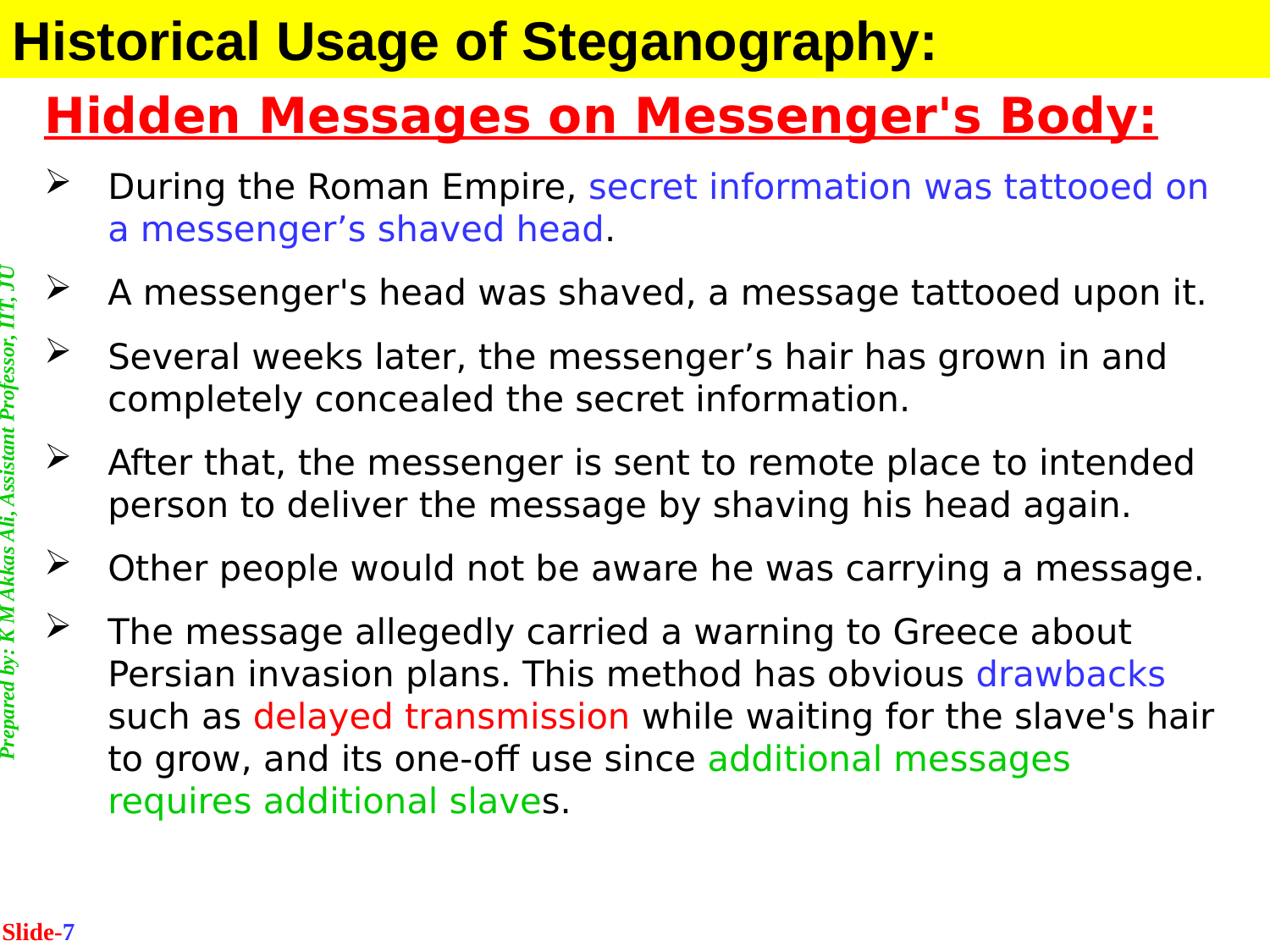

Historical Usage of Steganography:

Prepared by: K M Akkas Ali, Assistant Professor, IIT, JU
Hidden Messages on Messenger's Body:
During the Roman Empire, secret information was tattooed on a messenger’s shaved head.
A messenger's head was shaved, a message tattooed upon it.
Several weeks later, the messenger’s hair has grown in and completely concealed the secret information.
After that, the messenger is sent to remote place to intended person to deliver the message by shaving his head again.
Other people would not be aware he was carrying a message.
The message allegedly carried a warning to Greece about Persian invasion plans. This method has obvious drawbacks such as delayed transmission while waiting for the slave's hair to grow, and its one-off use since additional messages requires additional slaves.
Slide-7